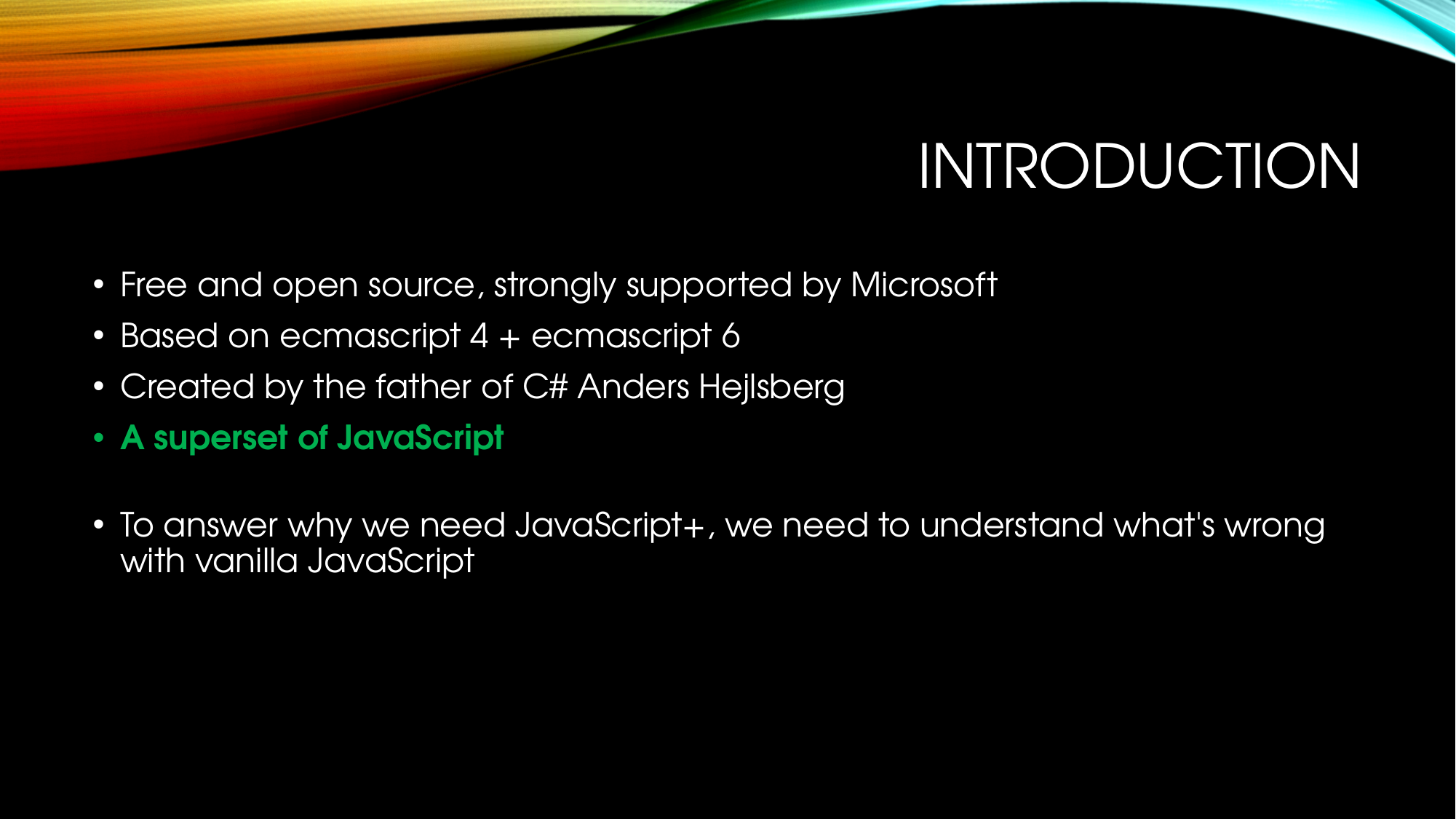

# INTRODUCTION
Free and open source, strongly supported by Microsoft
Based on ecmascript 4 + ecmascript 6
Created by the father of C# Anders Hejlsberg
A superset of JavaScript
To answer why we need JavaScript+, we need to understand what's wrong with vanilla JavaScript